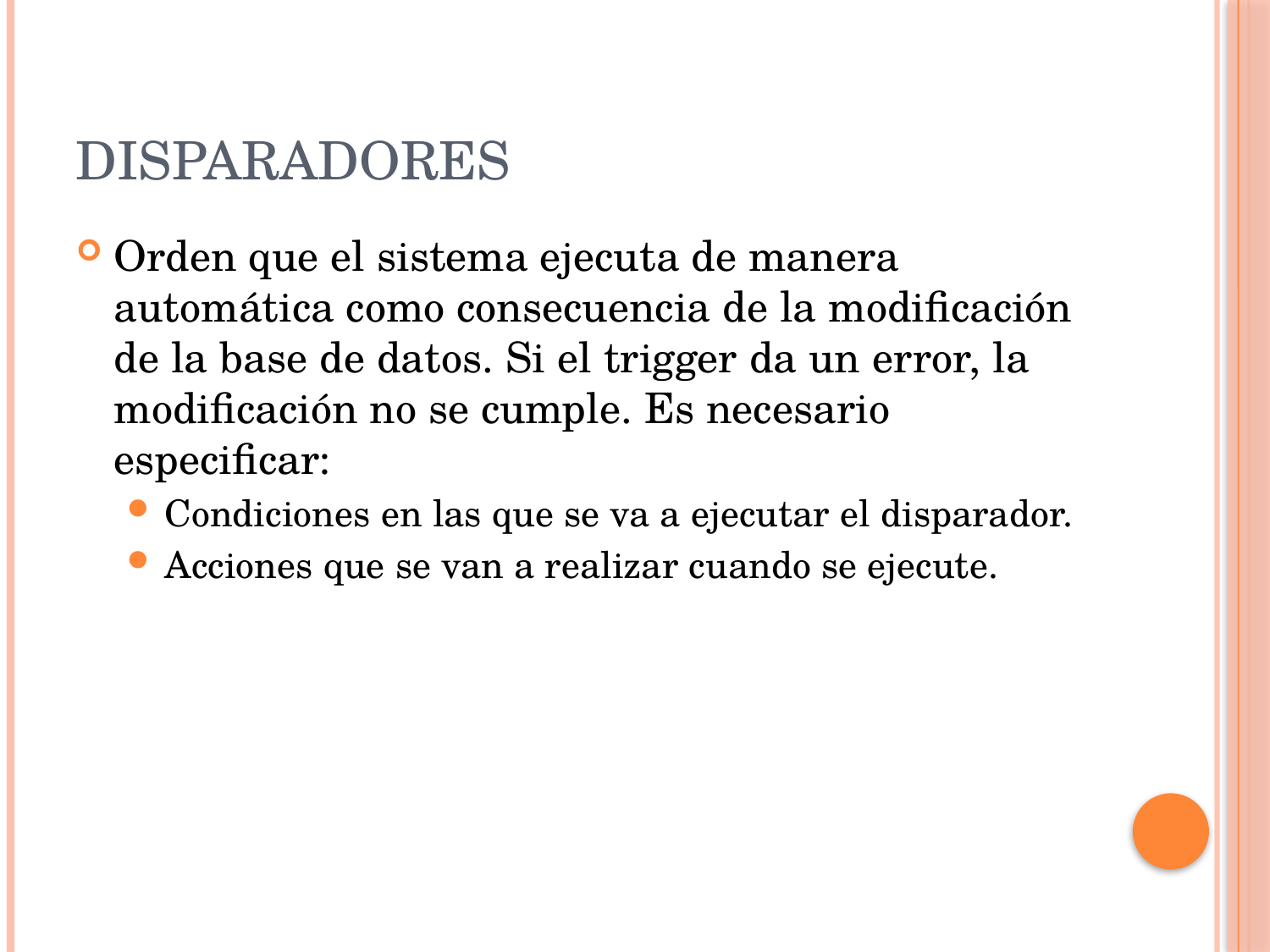

# Disparadores
Orden que el sistema ejecuta de manera automática como consecuencia de la modificación de la base de datos. Si el trigger da un error, la modificación no se cumple. Es necesario especificar:
Condiciones en las que se va a ejecutar el disparador.
Acciones que se van a realizar cuando se ejecute.